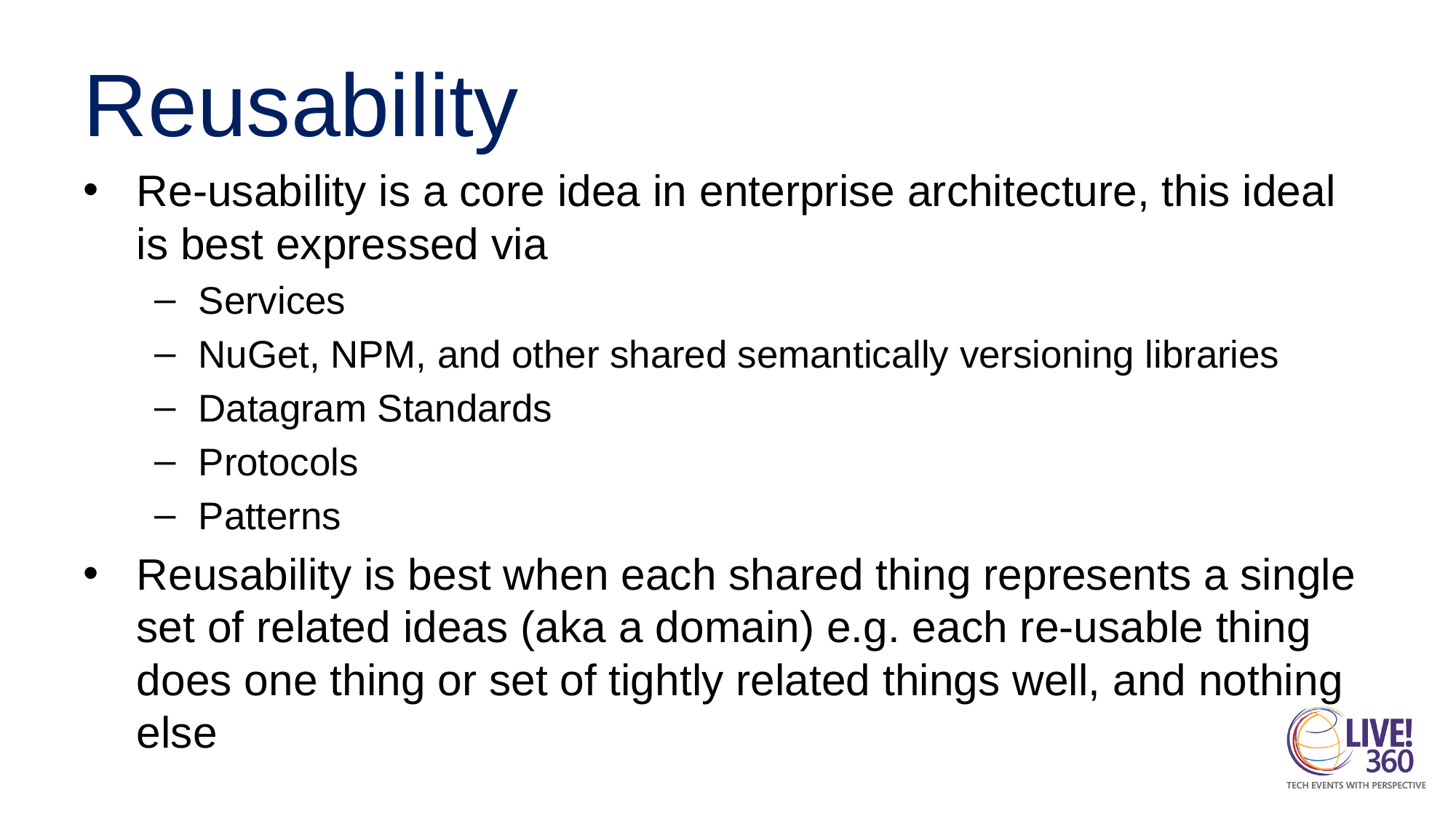

# Reusability
Re-usability is a core idea in enterprise architecture, this ideal is best expressed via
Services
NuGet, NPM, and other shared semantically versioning libraries
Datagram Standards
Protocols
Patterns
Reusability is best when each shared thing represents a single set of related ideas (aka a domain) e.g. each re-usable thing does one thing or set of tightly related things well, and nothing else